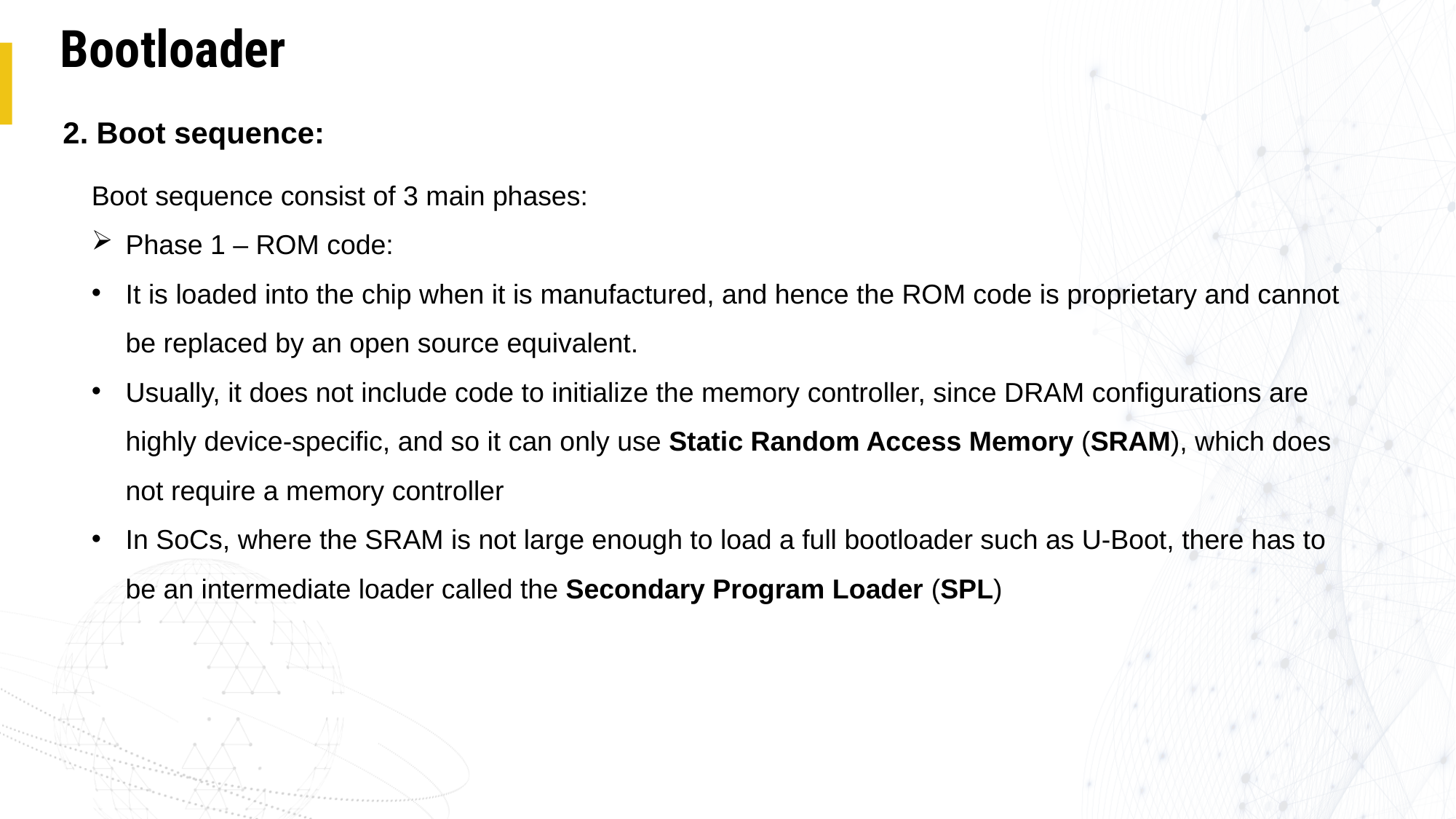

# Bootloader
2. Boot sequence:
Boot sequence consist of 3 main phases:
Phase 1 – ROM code:
It is loaded into the chip when it is manufactured, and hence the ROM code is proprietary and cannot be replaced by an open source equivalent.
Usually, it does not include code to initialize the memory controller, since DRAM configurations are highly device-specific, and so it can only use Static Random Access Memory (SRAM), which does not require a memory controller
In SoCs, where the SRAM is not large enough to load a full bootloader such as U-Boot, there has to
be an intermediate loader called the Secondary Program Loader (SPL)